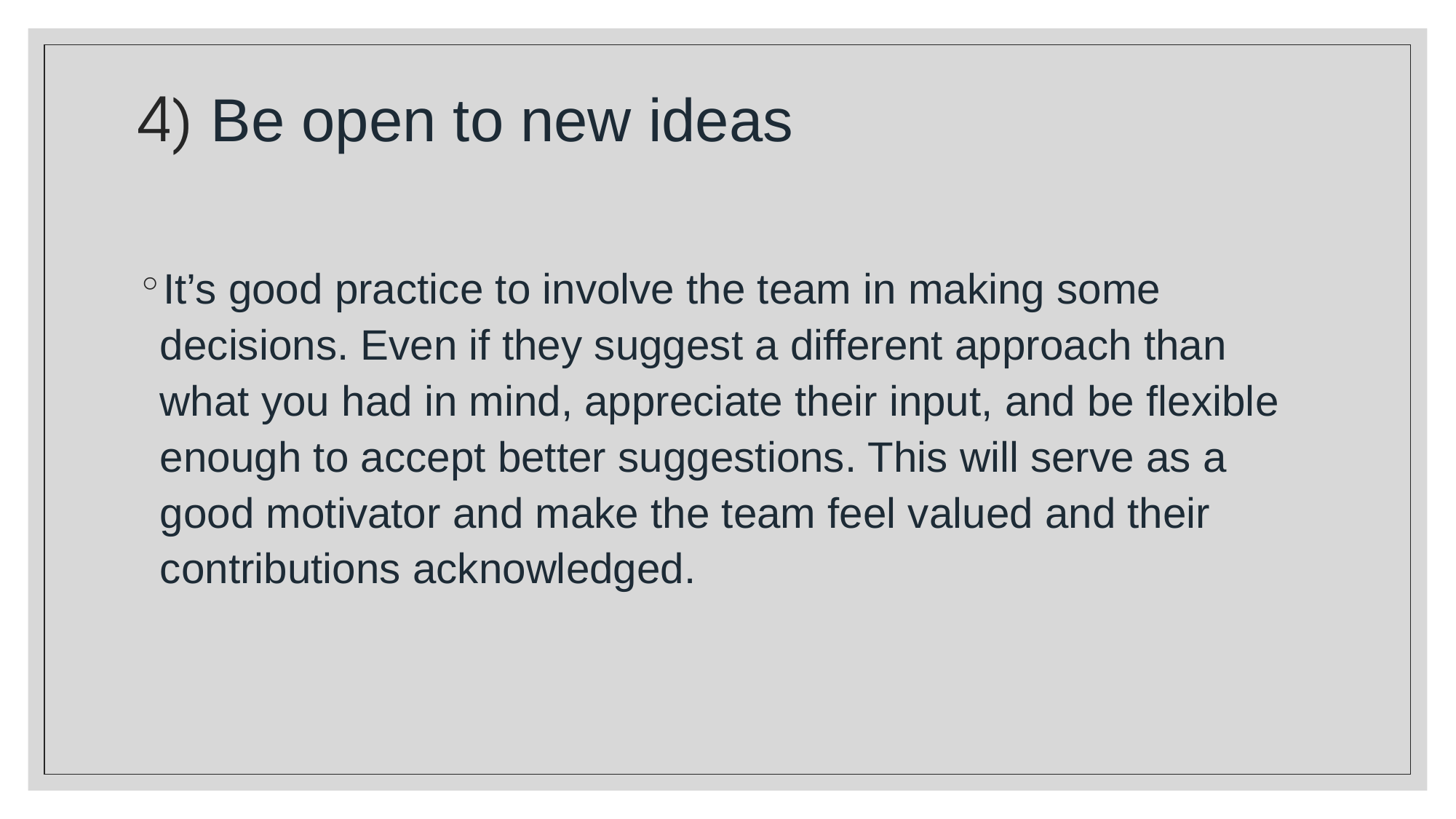

# 4) Be open to new ideas
It’s good practice to involve the team in making some decisions. Even if they suggest a different approach than what you had in mind, appreciate their input, and be flexible enough to accept better suggestions. This will serve as a good motivator and make the team feel valued and their contributions acknowledged.